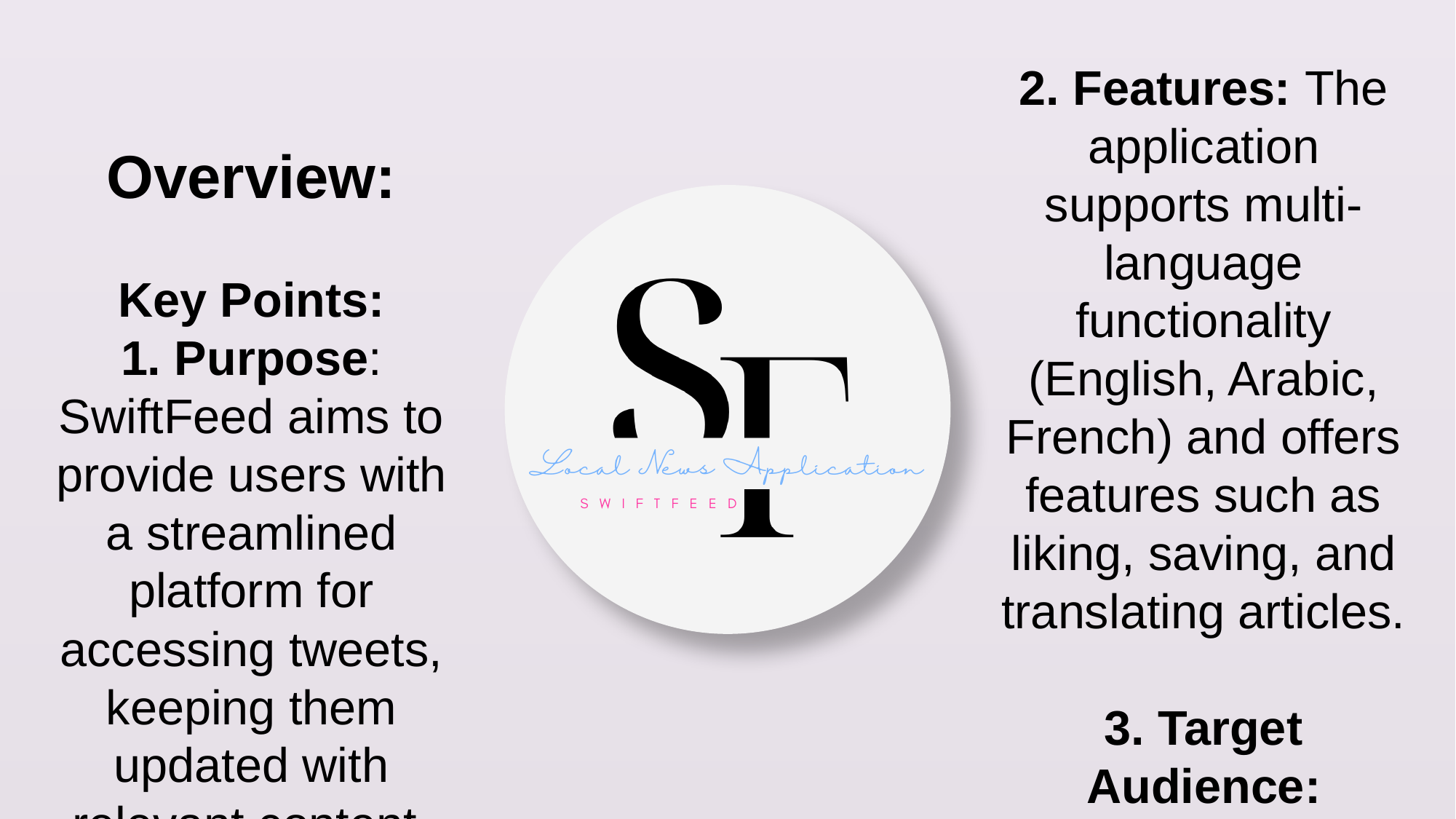

2. Features: The application supports multi-language functionality (English, Arabic, French) and offers features such as liking, saving, and translating articles.

3. Target Audience: SwiftFeed caters to users of all ages, providing a simple and friendly interface for effortless navigation.
Overview:

Key Points:
1. Purpose: SwiftFeed aims to provide users with a streamlined platform for accessing tweets, keeping them updated with relevant content.